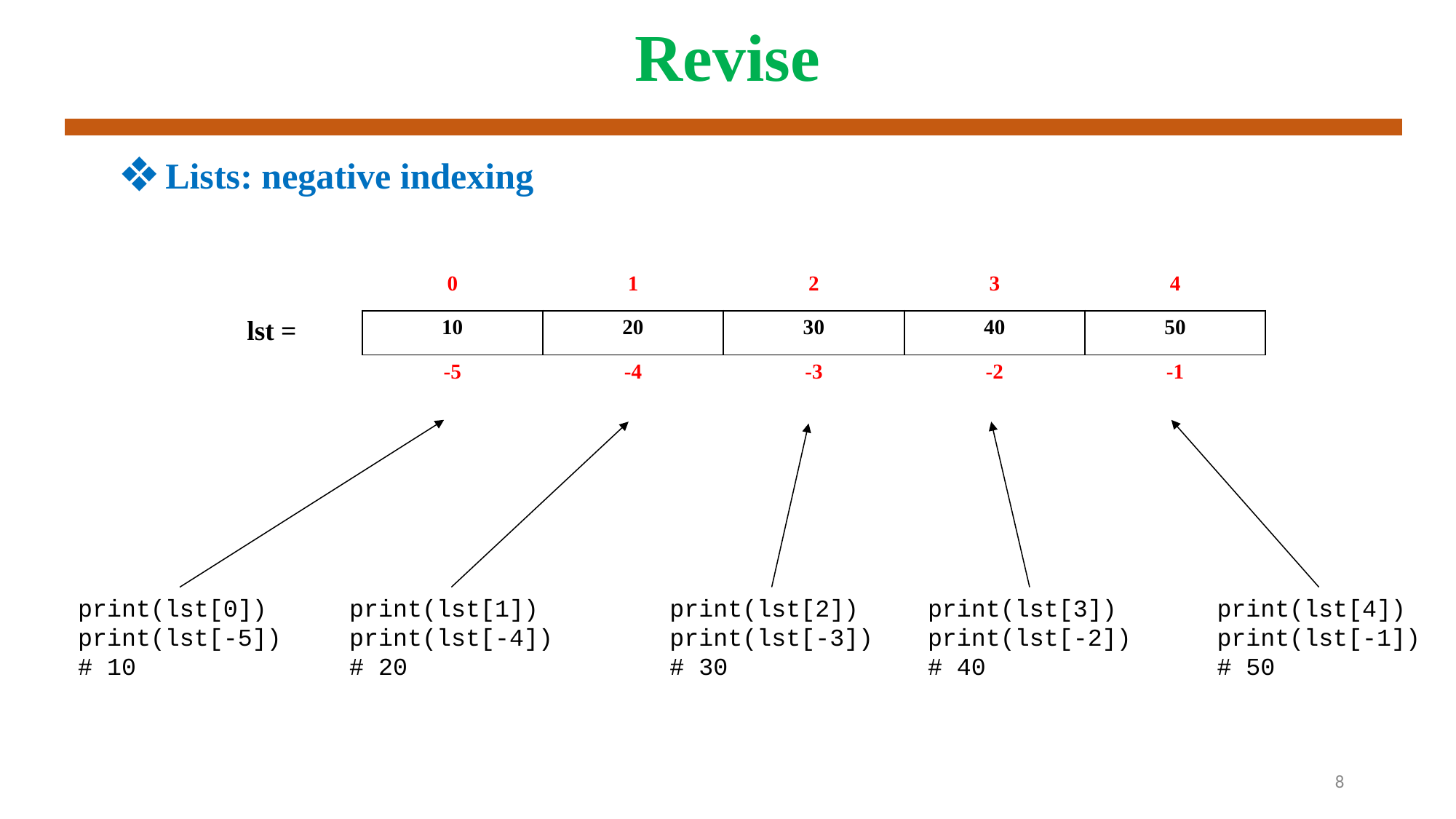

# Revise

Lists: negative indexing
|  | 0 | 1 | 2 | 3 | 4 |
| --- | --- | --- | --- | --- | --- |
| lst = | 10 | 20 | 30 | 40 | 50 |
|  | -5 | -4 | -3 | -2 | -1 |
print(lst[4])
print(lst[-1])
# 50
print(lst[3])
print(lst[-2])
# 40
print(lst[2])
print(lst[-3])
# 30
print(lst[1])
print(lst[-4])
# 20
print(lst[0])
print(lst[-5])
# 10
8